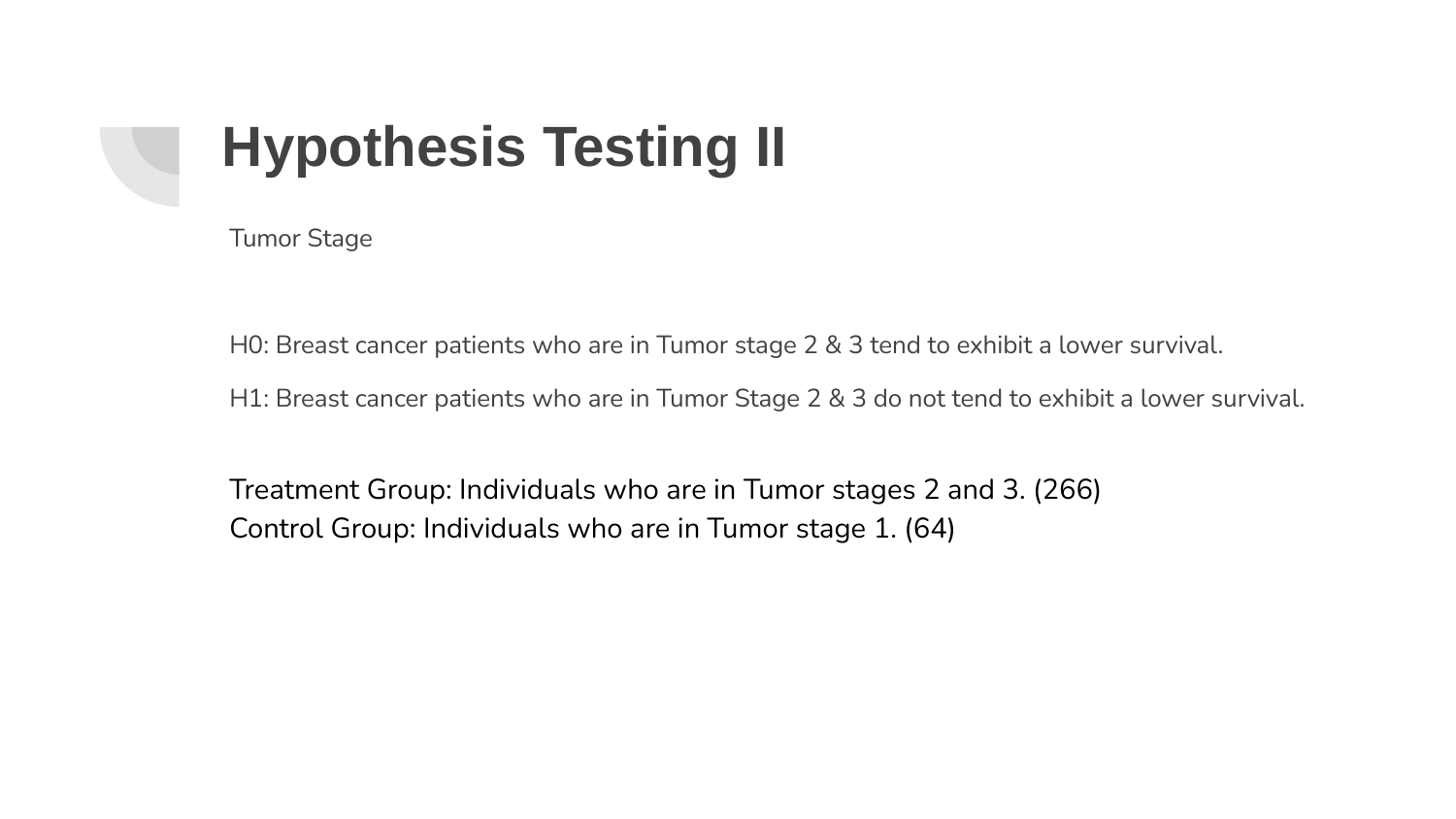

# Hypothesis Testing II
Tumor Stage

H0: Breast cancer patients who are in Tumor stage 2 & 3 tend to exhibit a lower survival.
H1: Breast cancer patients who are in Tumor Stage 2 & 3 do not tend to exhibit a lower survival.
Treatment Group: Individuals who are in Tumor stages 2 and 3. (266)
Control Group: Individuals who are in Tumor stage 1. (64)